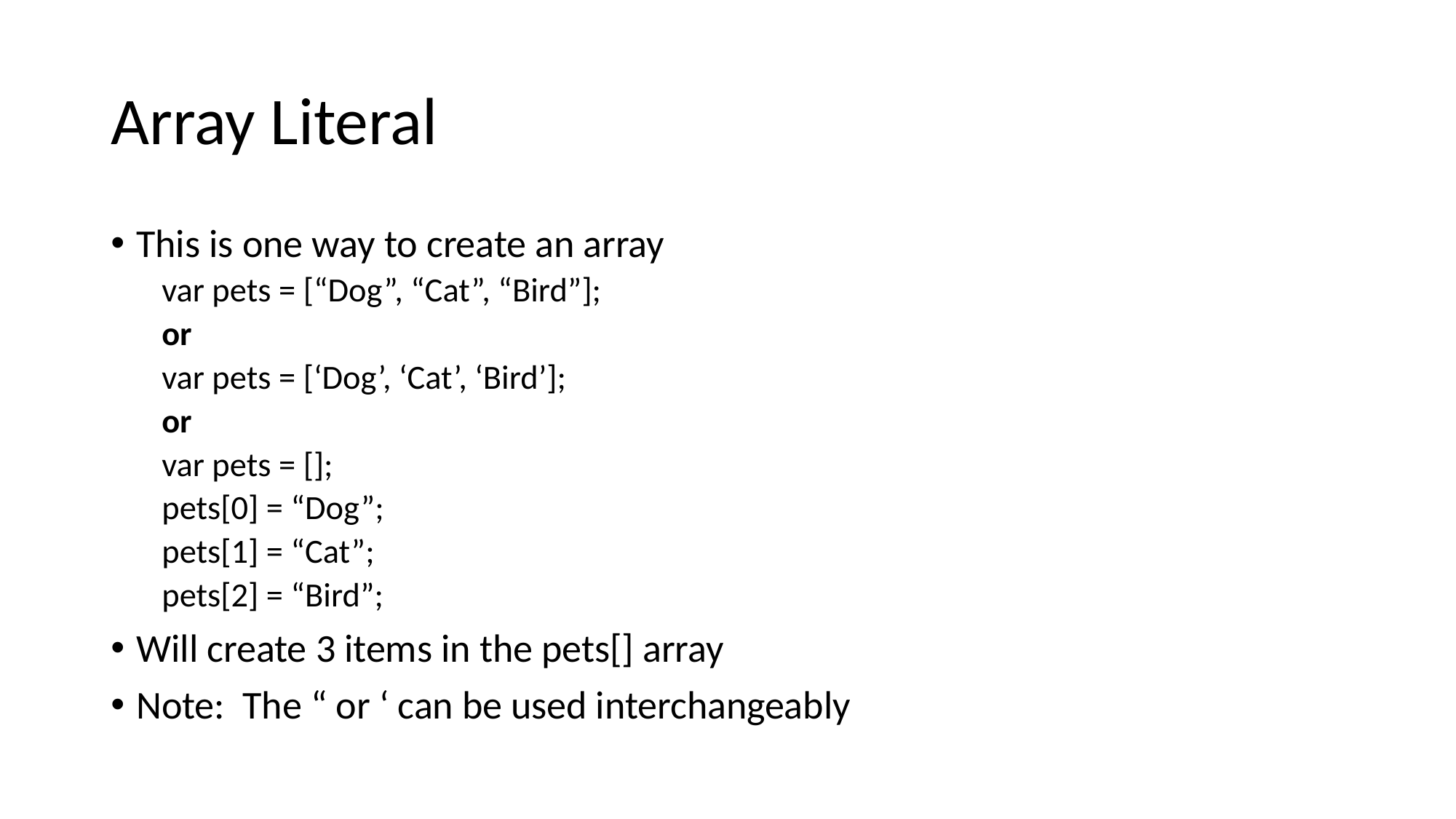

# Array Literal
This is one way to create an array
var pets = [“Dog”, “Cat”, “Bird”];
or
var pets = [‘Dog’, ‘Cat’, ‘Bird’];
or
var pets = [];
pets[0] = “Dog”;
pets[1] = “Cat”;
pets[2] = “Bird”;
Will create 3 items in the pets[] array
Note:  The “ or ‘ can be used interchangeably